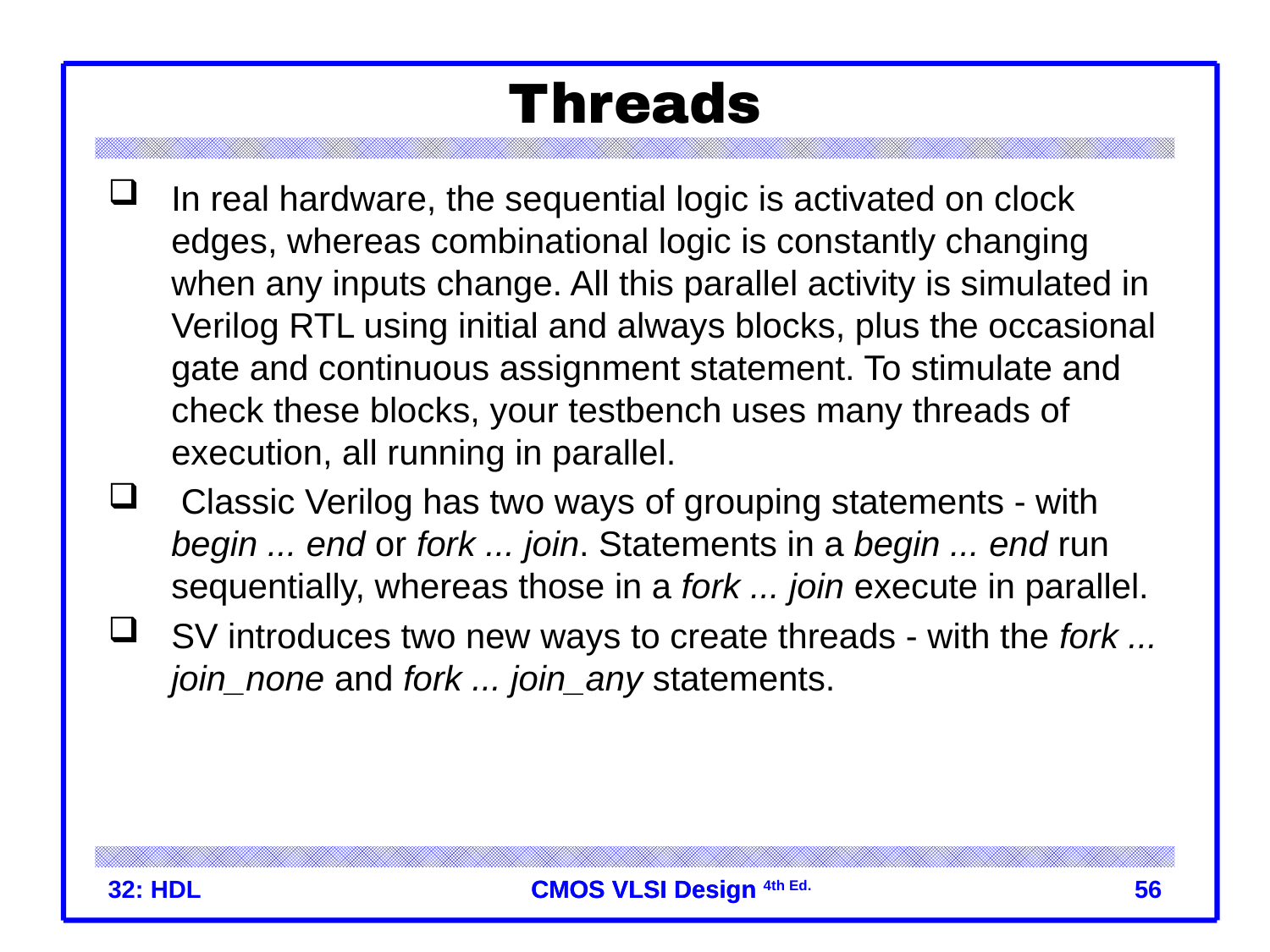

# Threads
In real hardware, the sequential logic is activated on clock edges, whereas combinational logic is constantly changing when any inputs change. All this parallel activity is simulated in Verilog RTL using initial and always blocks, plus the occasional gate and continuous assignment statement. To stimulate and check these blocks, your testbench uses many threads of execution, all running in parallel.
 Classic Verilog has two ways of grouping statements - with begin ... end or fork ... join. Statements in a begin ... end run sequentially, whereas those in a fork ... join execute in parallel.
SV introduces two new ways to create threads - with the fork ... join_none and fork ... join_any statements.

32: HDL
 56